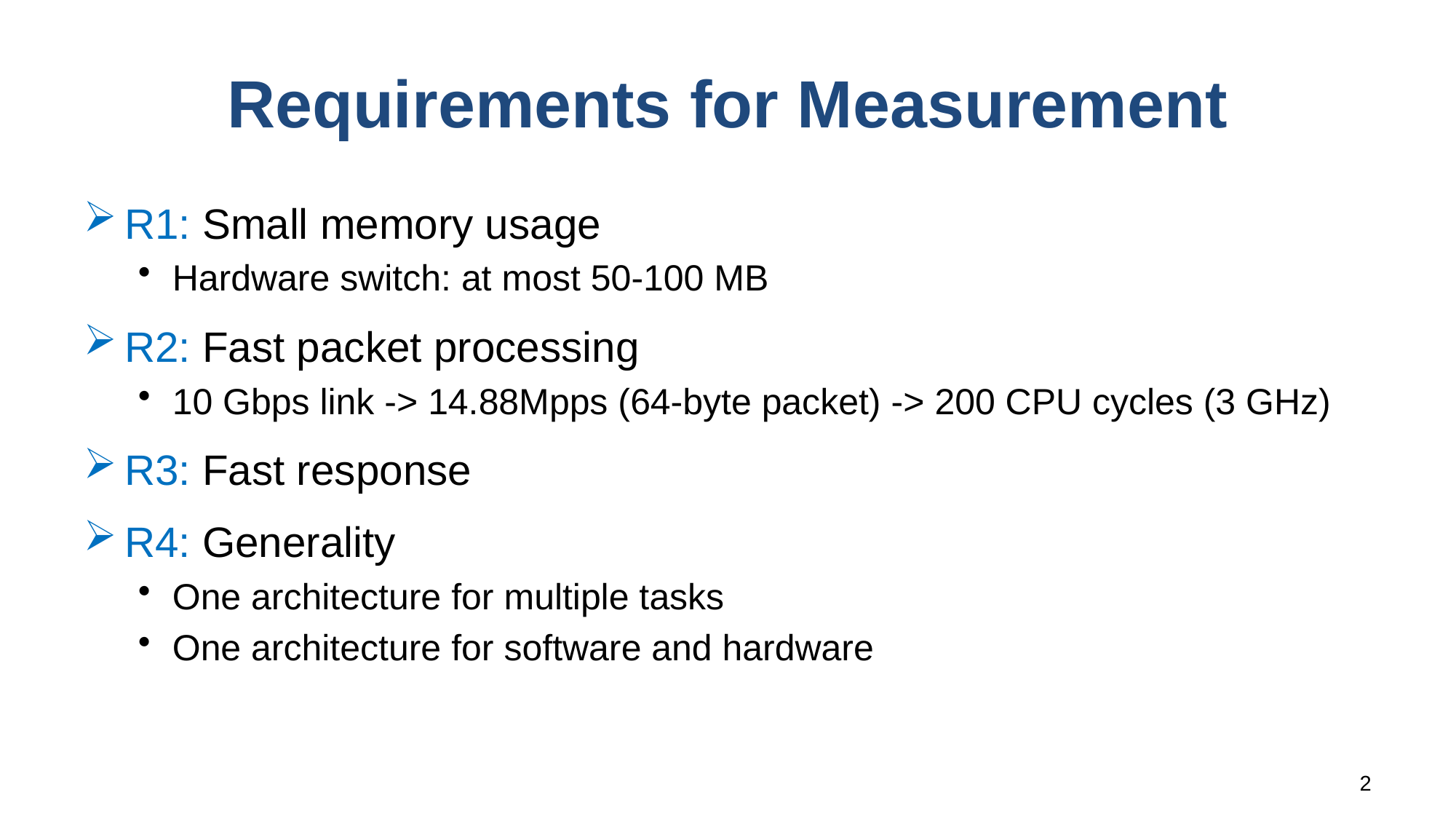

# Requirements for Measurement
R1: Small memory usage
Hardware switch: at most 50-100 MB
R2: Fast packet processing
10 Gbps link -> 14.88Mpps (64-byte packet) -> 200 CPU cycles (3 GHz)
R3: Fast response
R4: Generality
One architecture for multiple tasks
One architecture for software and hardware
2